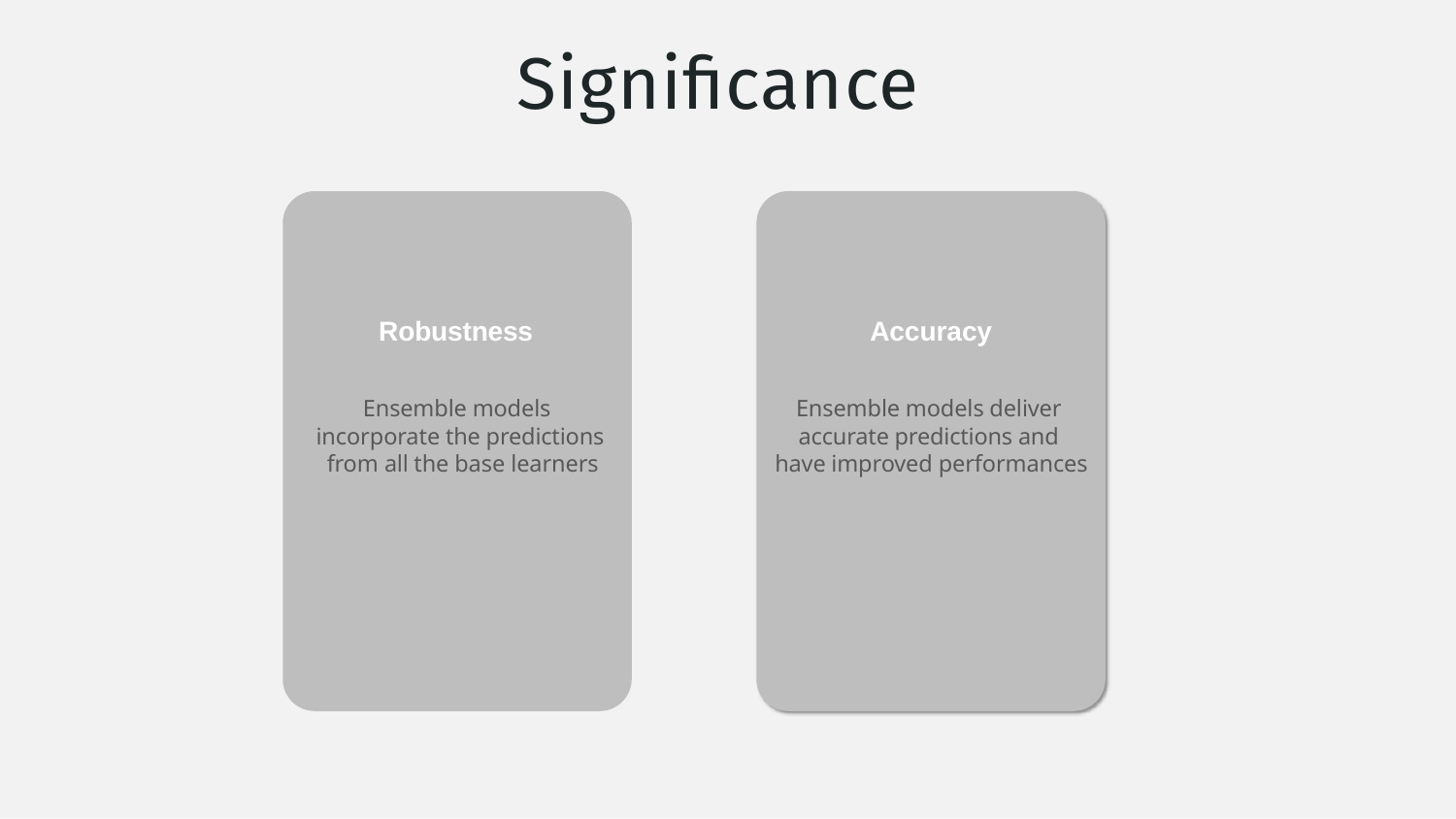

# Significance

Robustness
Accuracy
Ensemble models  incorporate the predictions  from all the base learners
Ensemble models deliver  accurate predictions and  have improved performances